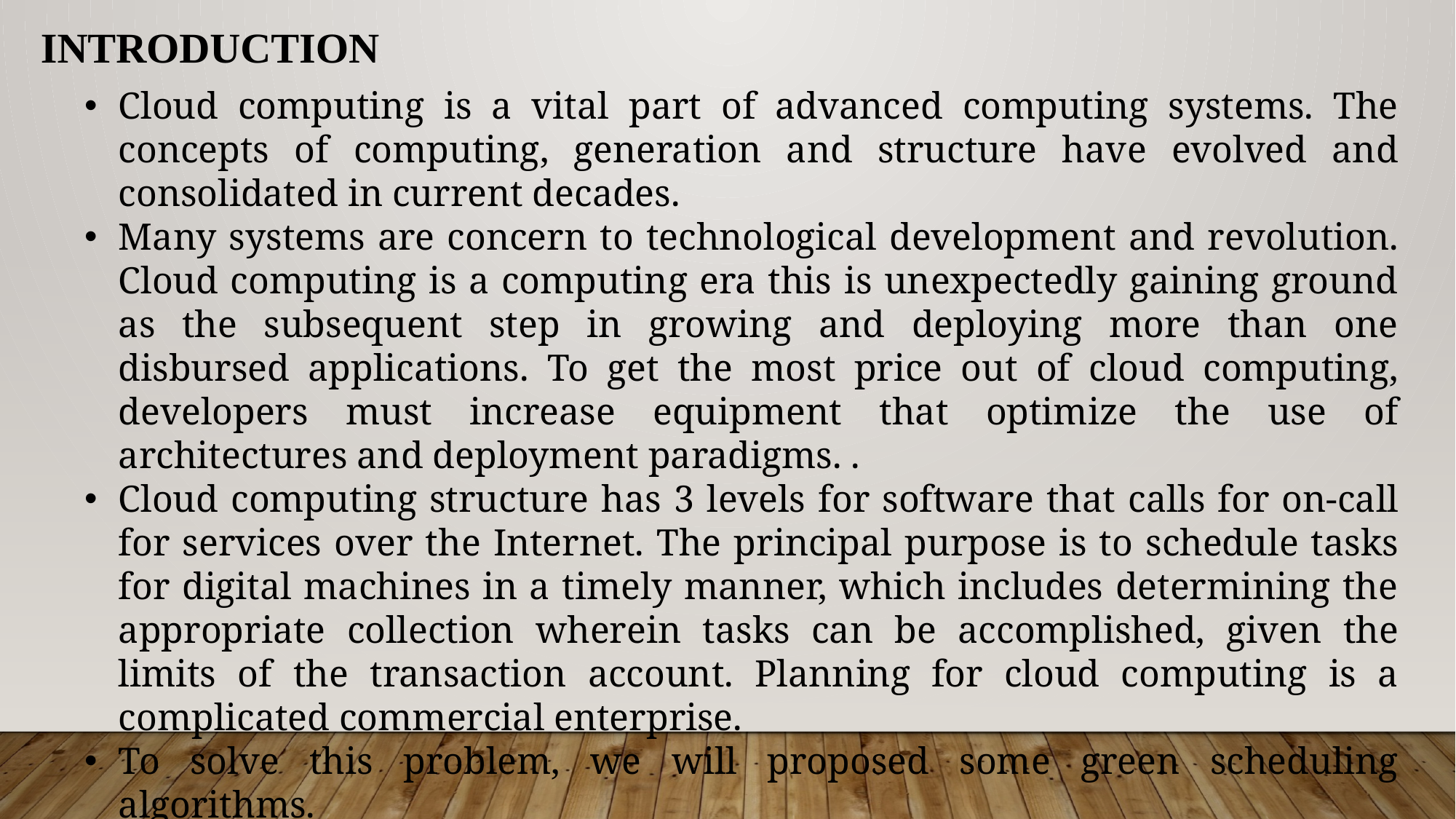

INTRODUCTION
Cloud computing is a vital part of advanced computing systems. The concepts of computing, generation and structure have evolved and consolidated in current decades.
Many systems are concern to technological development and revolution. Cloud computing is a computing era this is unexpectedly gaining ground as the subsequent step in growing and deploying more than one disbursed applications. To get the most price out of cloud computing, developers must increase equipment that optimize the use of architectures and deployment paradigms. .
Cloud computing structure has 3 levels for software that calls for on-call for services over the Internet. The principal purpose is to schedule tasks for digital machines in a timely manner, which includes determining the appropriate collection wherein tasks can be accomplished, given the limits of the transaction account. Planning for cloud computing is a complicated commercial enterprise.
To solve this problem, we will proposed some green scheduling algorithms.